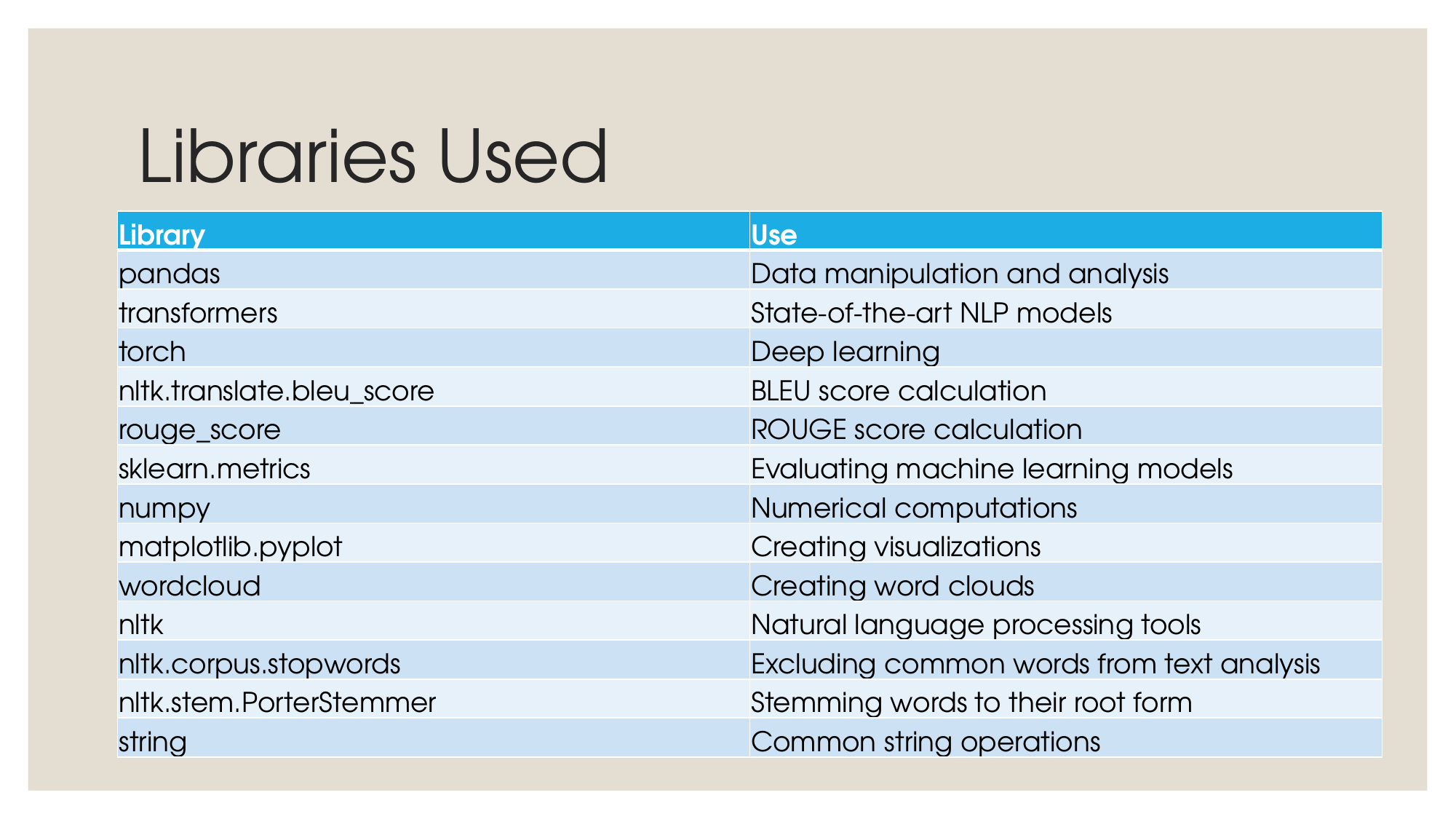

# Libraries Used
| Library | Use |
| --- | --- |
| pandas | Data manipulation and analysis |
| transformers | State-of-the-art NLP models |
| torch | Deep learning |
| nltk.translate.bleu\_score | BLEU score calculation |
| rouge\_score | ROUGE score calculation |
| sklearn.metrics | Evaluating machine learning models |
| numpy | Numerical computations |
| matplotlib.pyplot | Creating visualizations |
| wordcloud | Creating word clouds |
| nltk | Natural language processing tools |
| nltk.corpus.stopwords | Excluding common words from text analysis |
| nltk.stem.PorterStemmer | Stemming words to their root form |
| string | Common string operations |